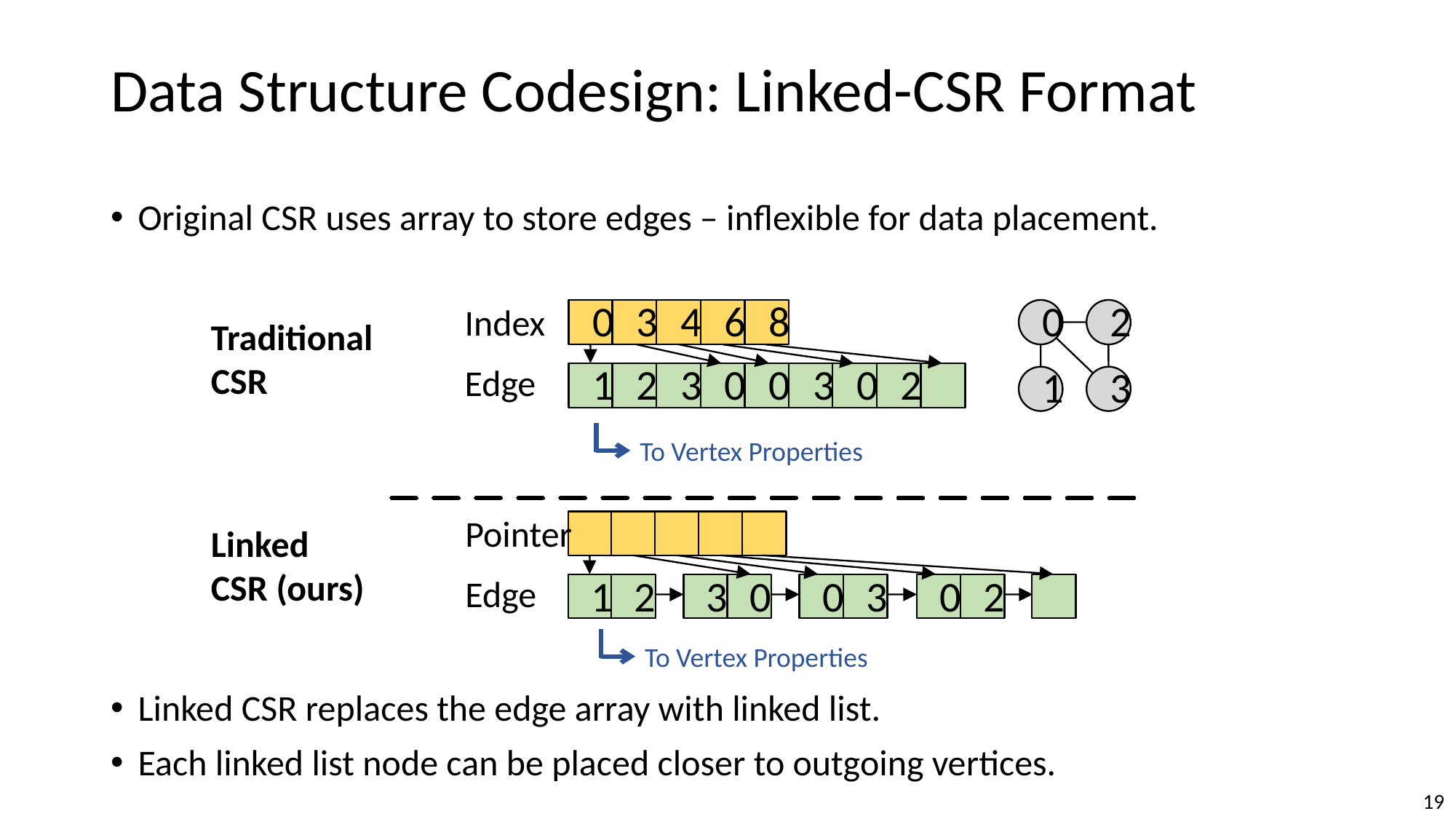

# Data Structure Codesign: Linked-CSR Format
Original CSR uses array to store edges – inflexible for data placement.

Linked CSR replaces the edge array with linked list.
Each linked list node can be placed closer to outgoing vertices.

0
3
4
6
8
Index

1
2
3
0
0
3
0
2
Edge

To Vertex Properties
0
2

1
3

Traditional CSR

Pointer

1
2
3
0
0
3
0
2
Edge

To Vertex Properties
Linked
CSR (ours)